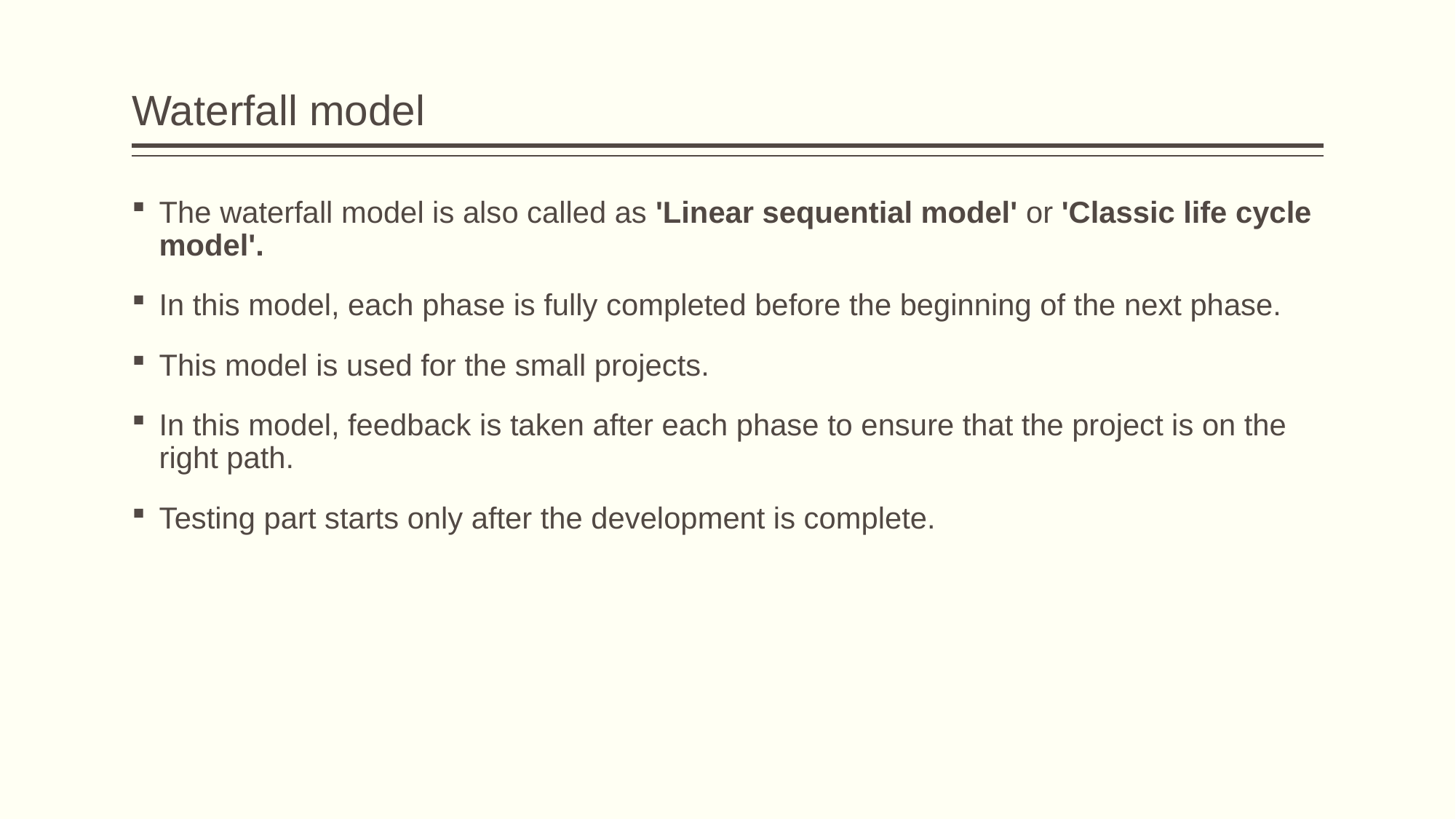

# Waterfall model
The waterfall model is also called as 'Linear sequential model' or 'Classic life cycle model'.
In this model, each phase is fully completed before the beginning of the next phase.
This model is used for the small projects.
In this model, feedback is taken after each phase to ensure that the project is on the right path.
Testing part starts only after the development is complete.